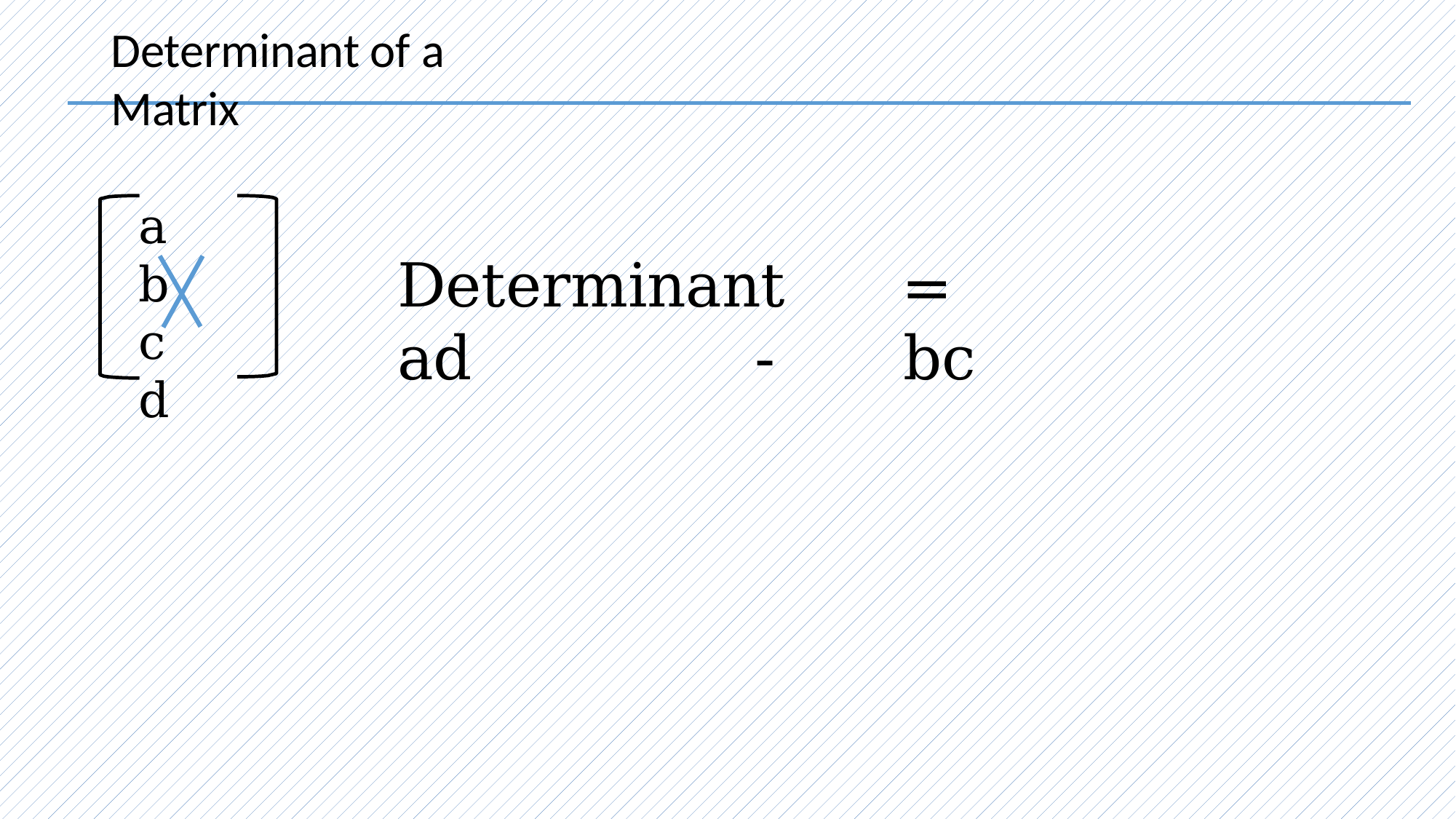

Determinant of a Matrix

a	b

# Determinant	= ad	-	bc

c	d